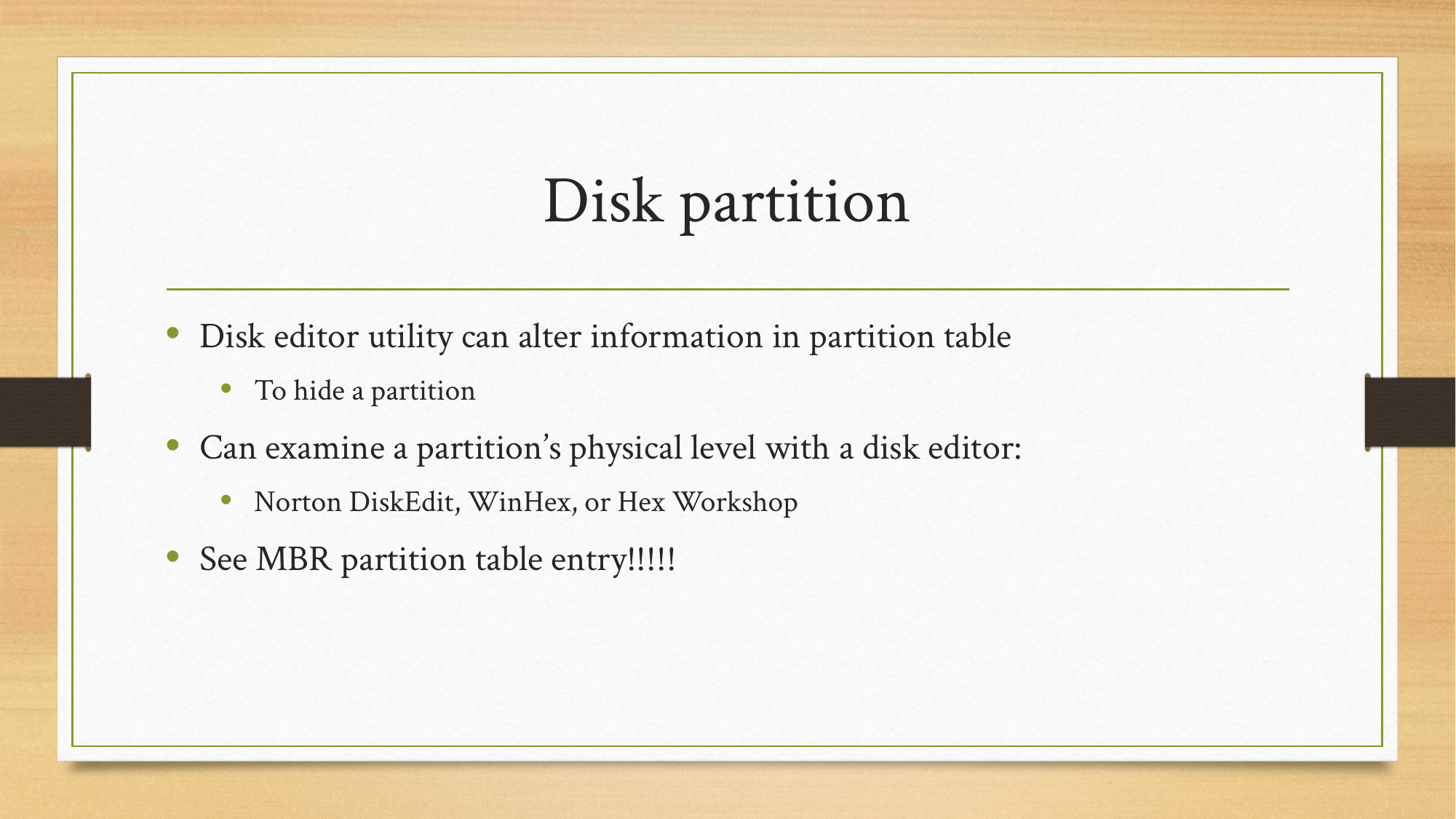

# Disk partition
Disk editor utility can alter information in partition table
To hide a partition
Can examine a partition’s physical level with a disk editor:
Norton DiskEdit, WinHex, or Hex Workshop
See MBR partition table entry!!!!!